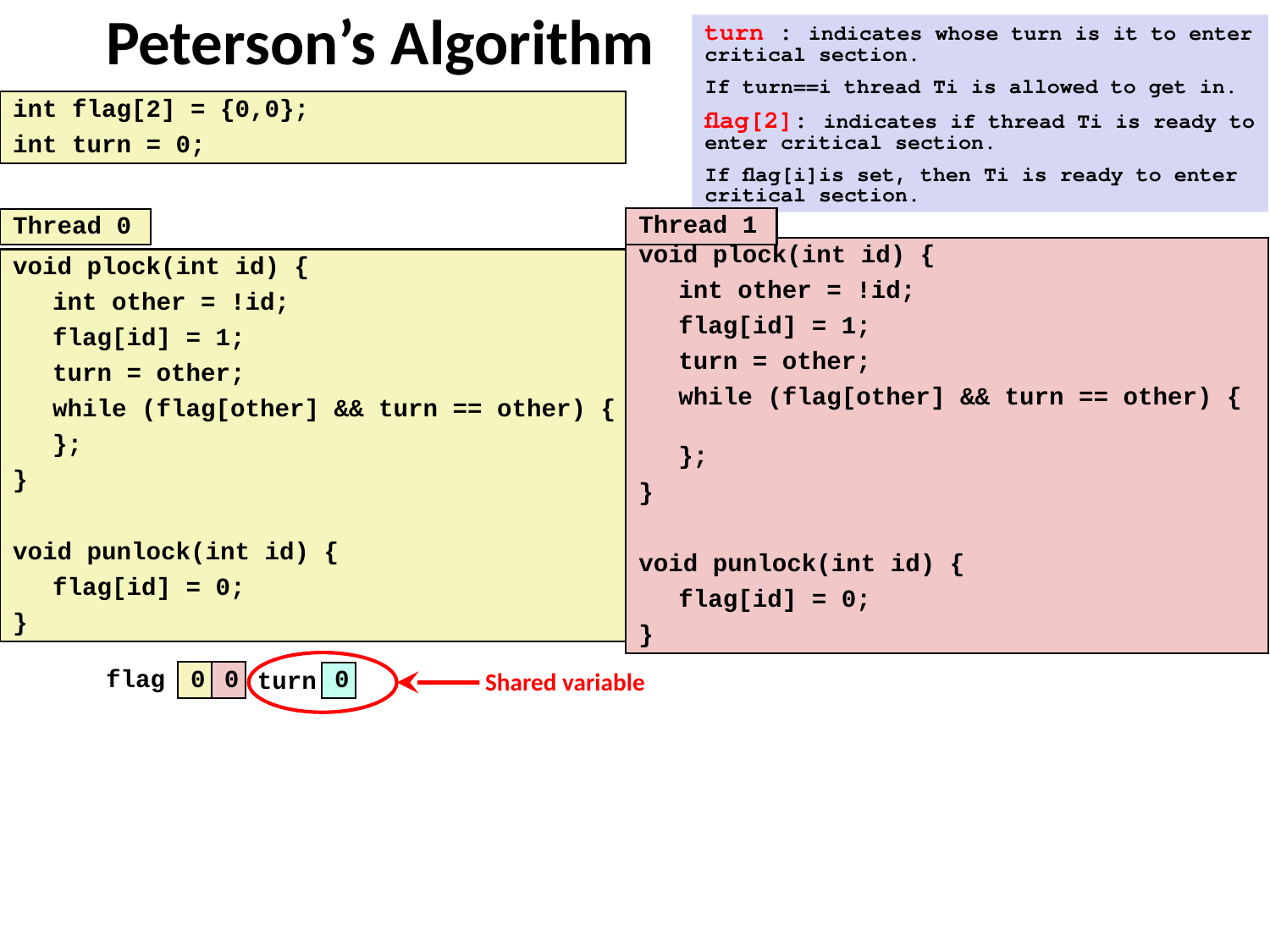

# Peterson’s Algorithm
turn : indicates whose turn is it to enter critical section.
If turn==i thread Ti is allowed to get in.
flag[2]: indicates if thread Ti is ready to enter critical section.
If flag[i]is set, then Ti is ready to enter critical section.
int flag[2] = {0,0};
int turn = 0;
Thread 1
Thread 0
void plock(int id) {
	int other = !id;
	flag[id] = 1;
	turn = other;
	while (flag[other] && turn == other) {
	};
}

void punlock(int id) {
	flag[id] = 0;
}
void plock(int id) {
	int other = !id;
	flag[id] = 1;
	turn = other;
	while (flag[other] && turn == other) {
	};
}

void punlock(int id) {
	flag[id] = 0;
}

0
0
flag
0
turn
Shared variable